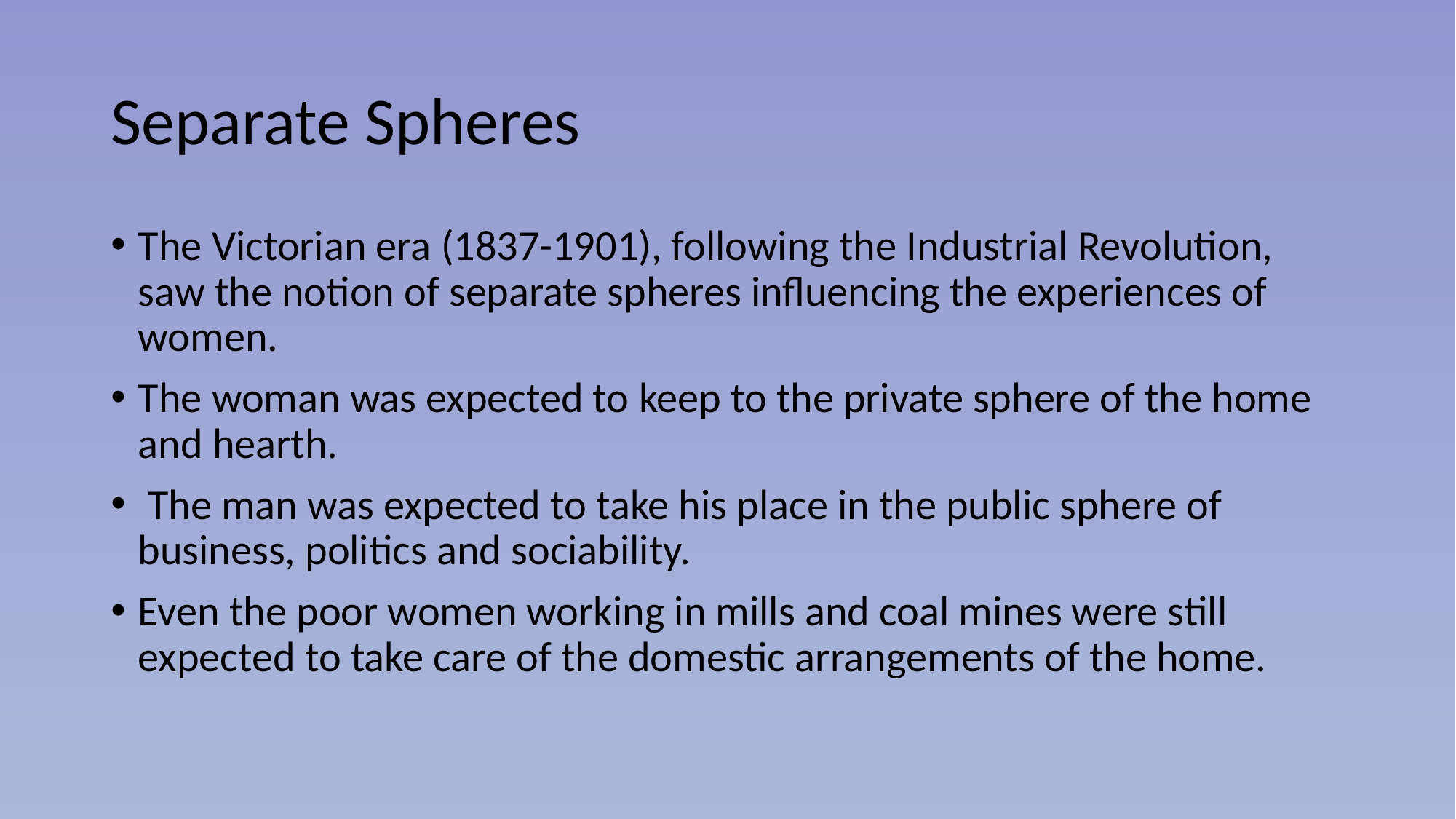

# Separate Spheres
The Victorian era (1837-1901), following the Industrial Revolution, saw the notion of separate spheres influencing the experiences of women.
The woman was expected to keep to the private sphere of the home and hearth.
 The man was expected to take his place in the public sphere of business, politics and sociability.
Even the poor women working in mills and coal mines were still expected to take care of the domestic arrangements of the home.